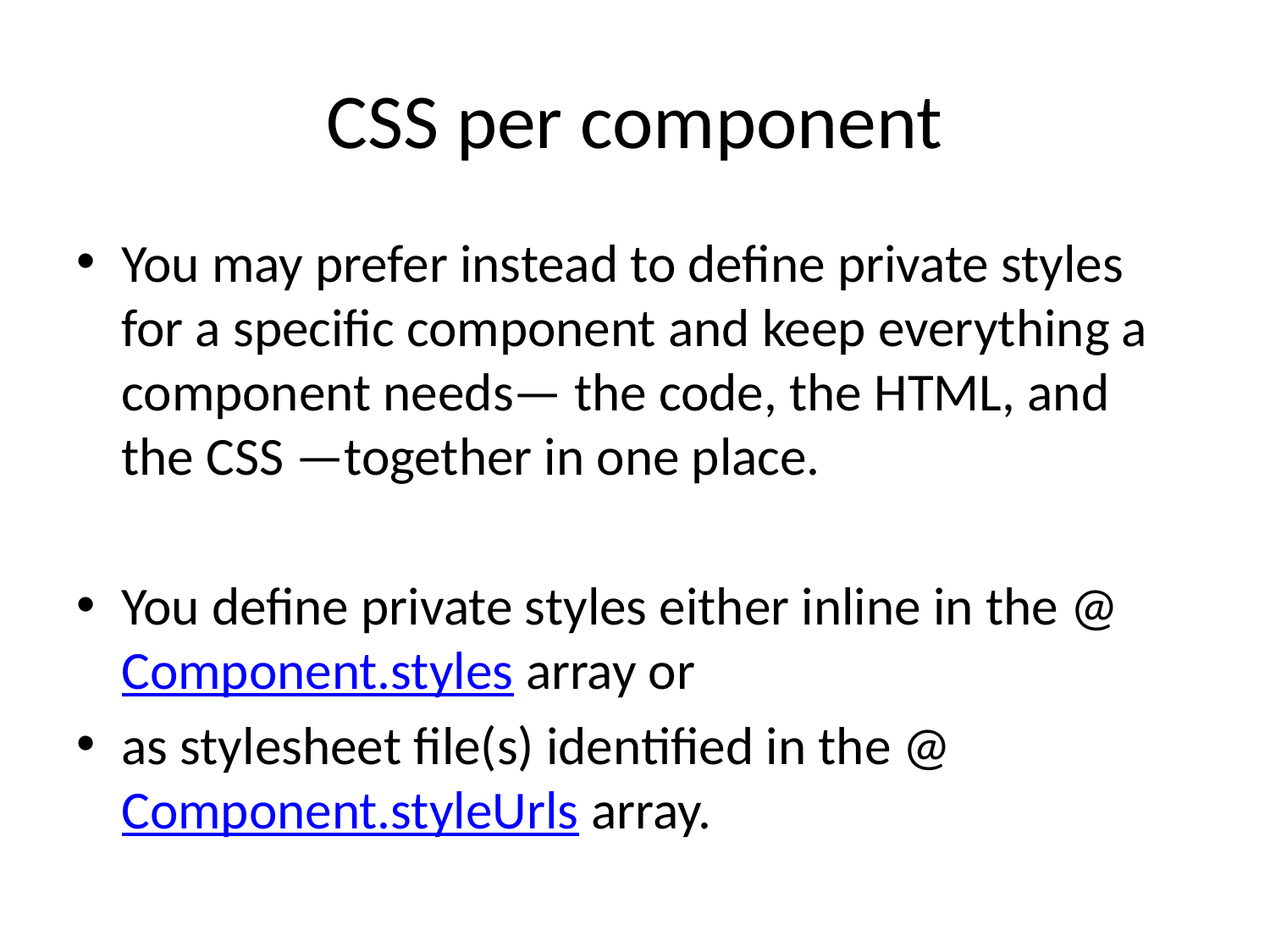

# CSS per component
You may prefer instead to define private styles for a specific component and keep everything a component needs— the code, the HTML, and the CSS —together in one place.

You define private styles either inline in the @Component.styles array or
as stylesheet file(s) identified in the @Component.styleUrls array.